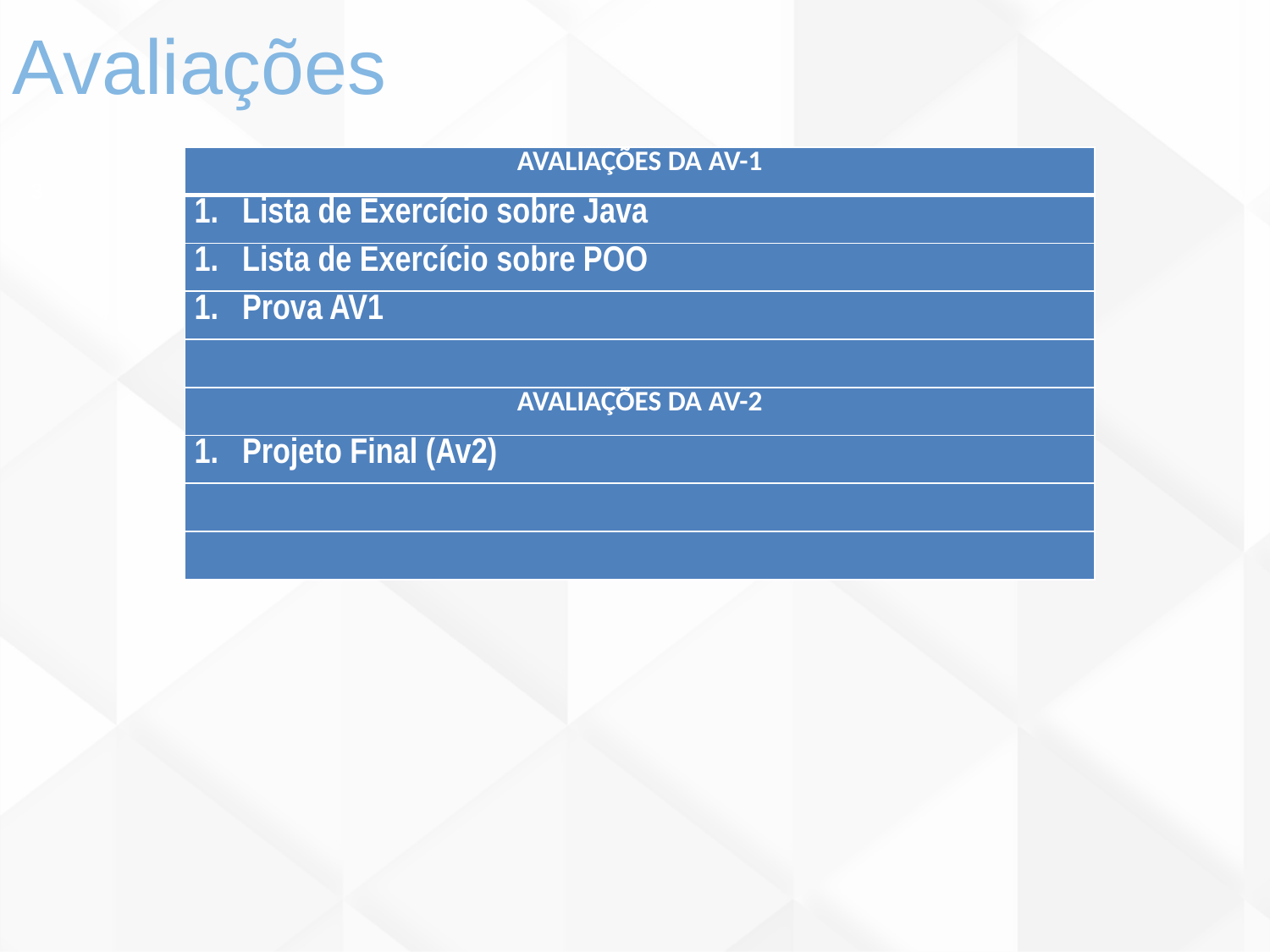

Avaliações
| AVALIAÇÕES DA AV-1 |
| --- |
| Lista de Exercício sobre Java |
| Lista de Exercício sobre POO |
| Prova AV1 |
|  |
| AVALIAÇÕES DA AV-2 |
| Projeto Final (Av2) |
|  |
|  |
3